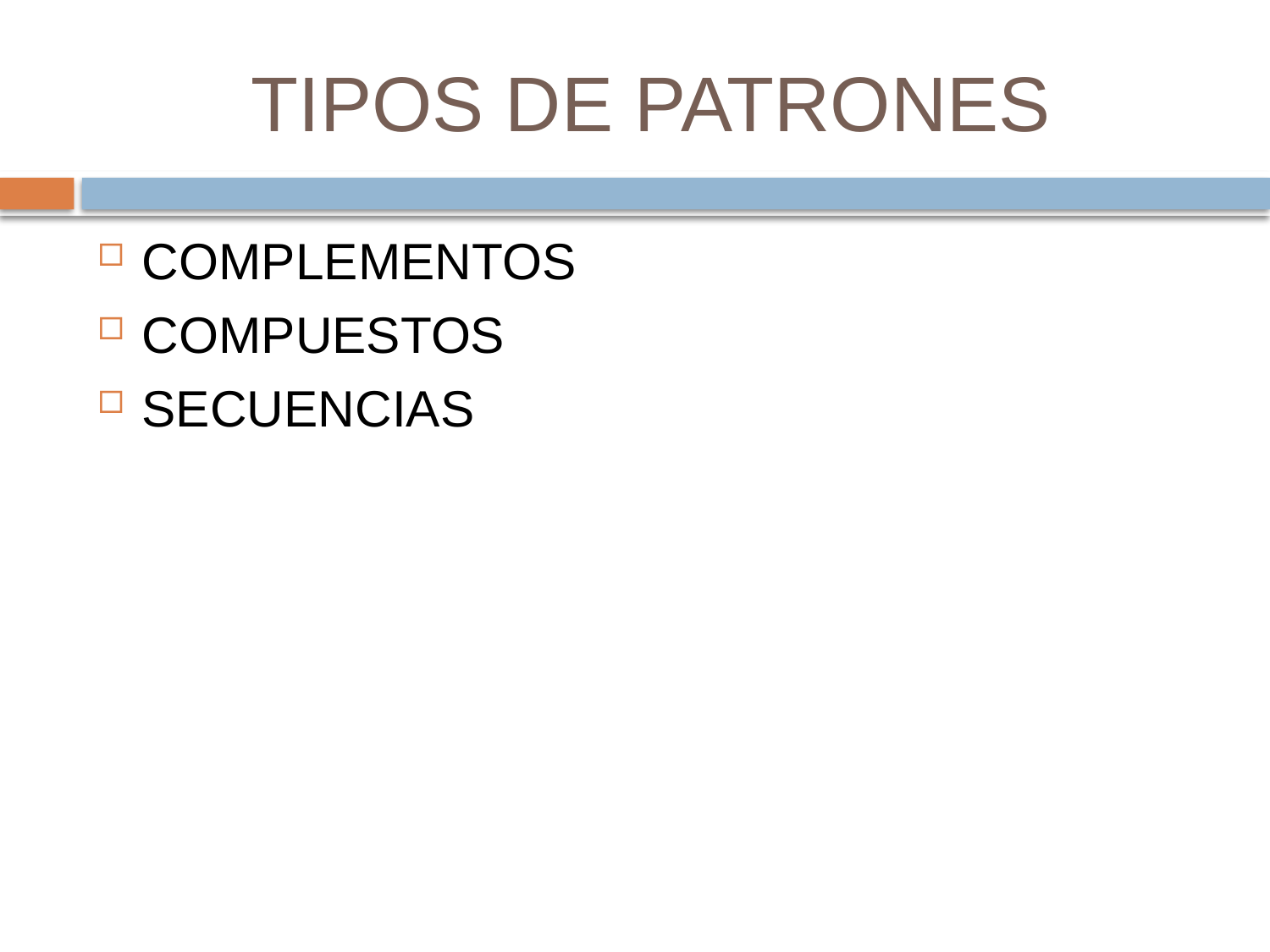

# TIPOS DE PATRONES
COMPLEMENTOS
COMPUESTOS
SECUENCIAS